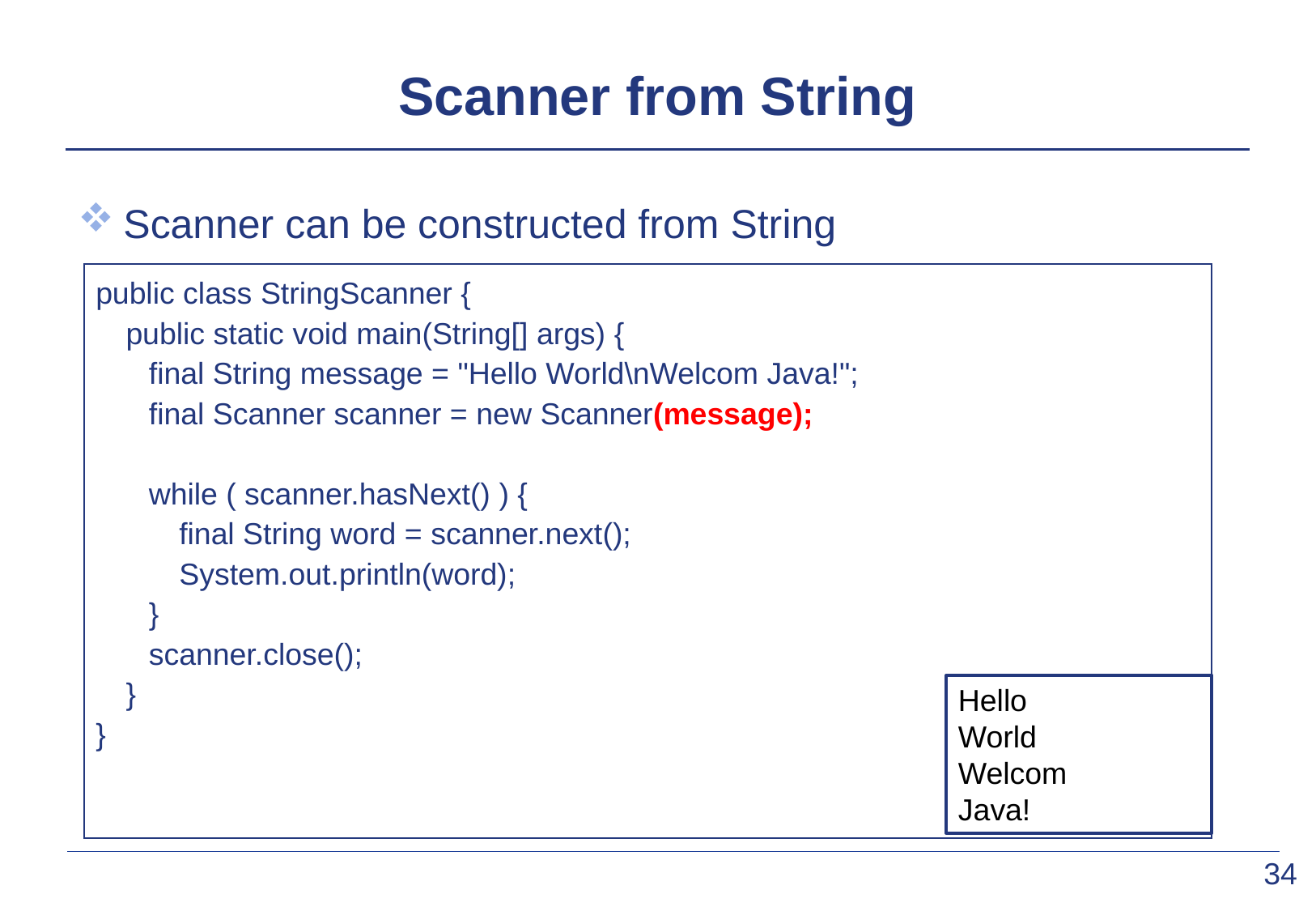

# Scanner from String
Scanner can be constructed from String
public class StringScanner {
	public static void main(String[] args) {
		final String message = "Hello World\nWelcom Java!";
		final Scanner scanner = new Scanner(message);

		while ( scanner.hasNext() ) {
			final String word = scanner.next();
			System.out.println(word);
		}
		scanner.close();
	}
}
Hello
World
Welcom
Java!